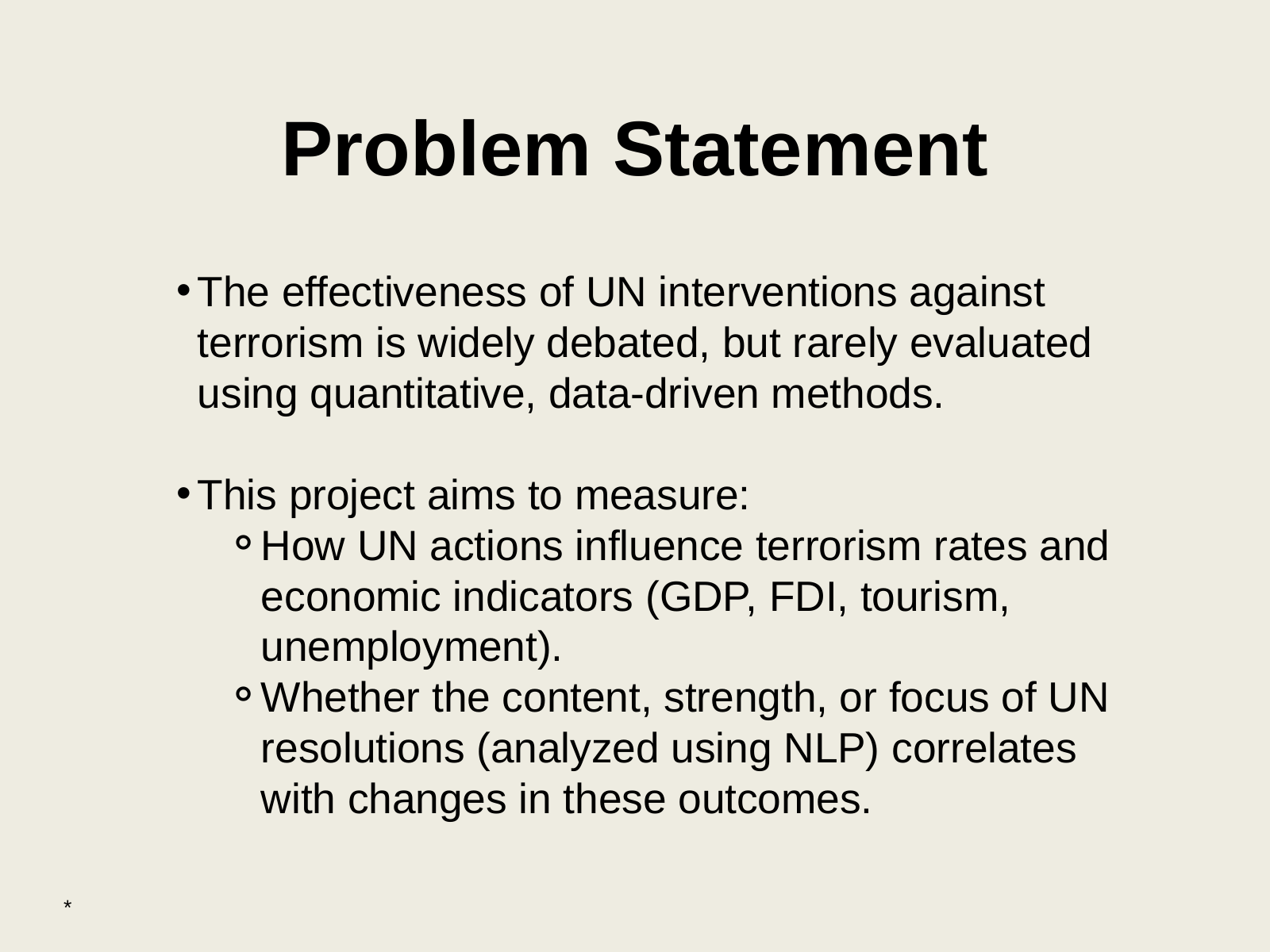

Problem Statement
The effectiveness of UN interventions against terrorism is widely debated, but rarely evaluated using quantitative, data-driven methods.

This project aims to measure:
How UN actions influence terrorism rates and economic indicators (GDP, FDI, tourism, unemployment).
Whether the content, strength, or focus of UN resolutions (analyzed using NLP) correlates with changes in these outcomes.

*